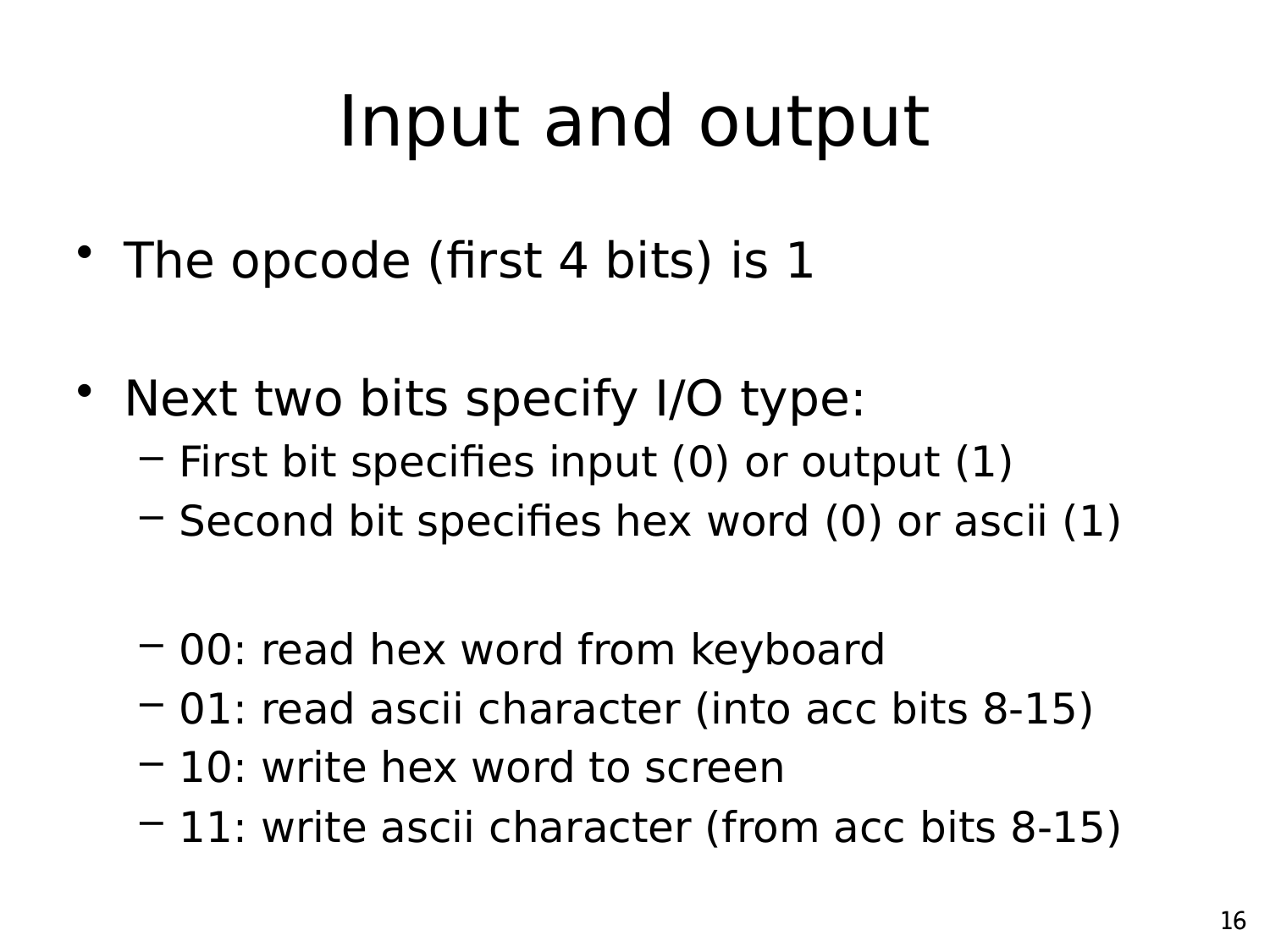

# Input and output
The opcode (first 4 bits) is 1

Next two bits specify I/O type:
First bit specifies input (0) or output (1)
Second bit specifies hex word (0) or ascii (1)

00: read hex word from keyboard
01: read ascii character (into acc bits 8-15)
10: write hex word to screen
11: write ascii character (from acc bits 8-15)